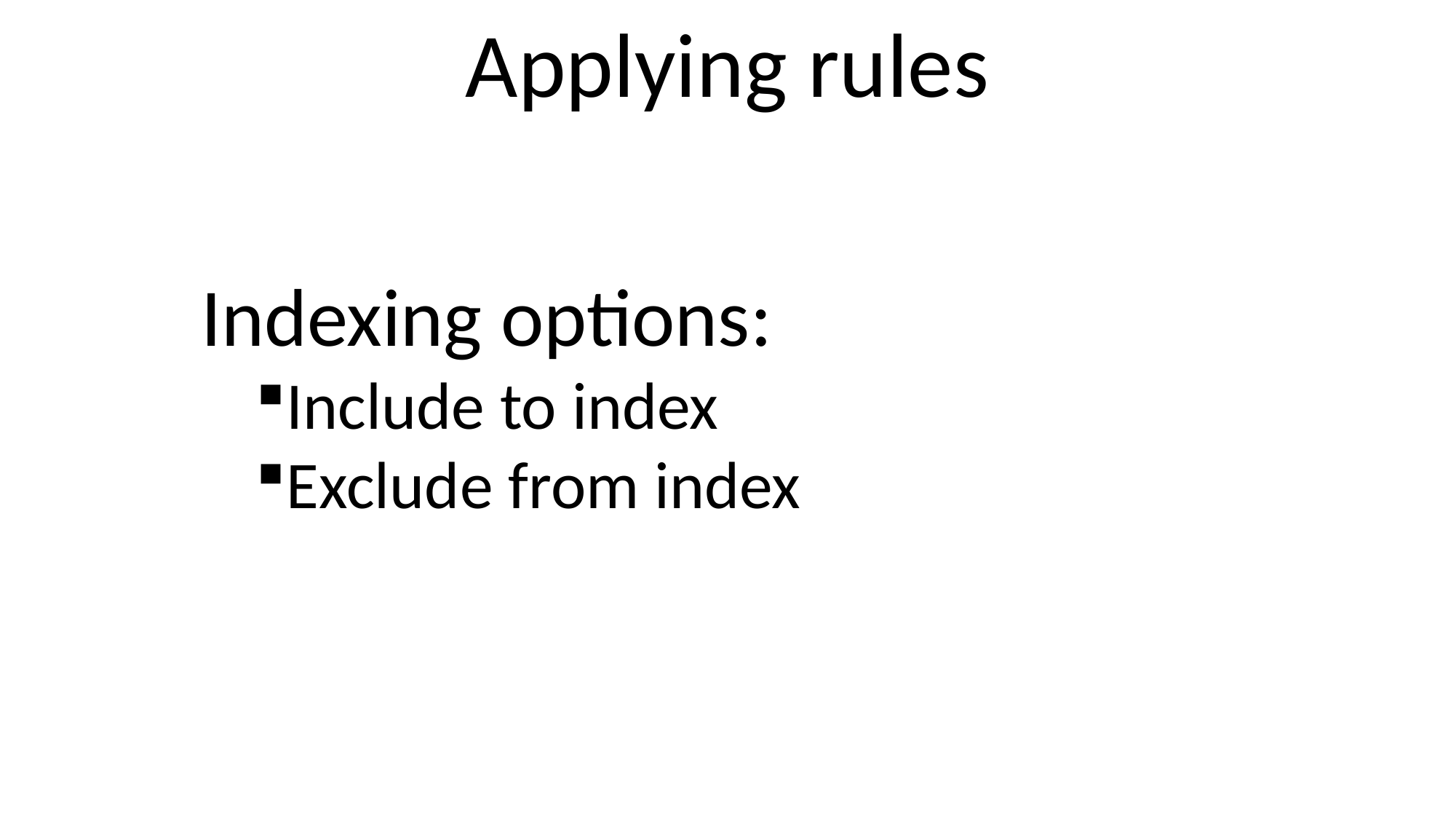

Applying rules
Indexing options:
Include to index
Exclude from index